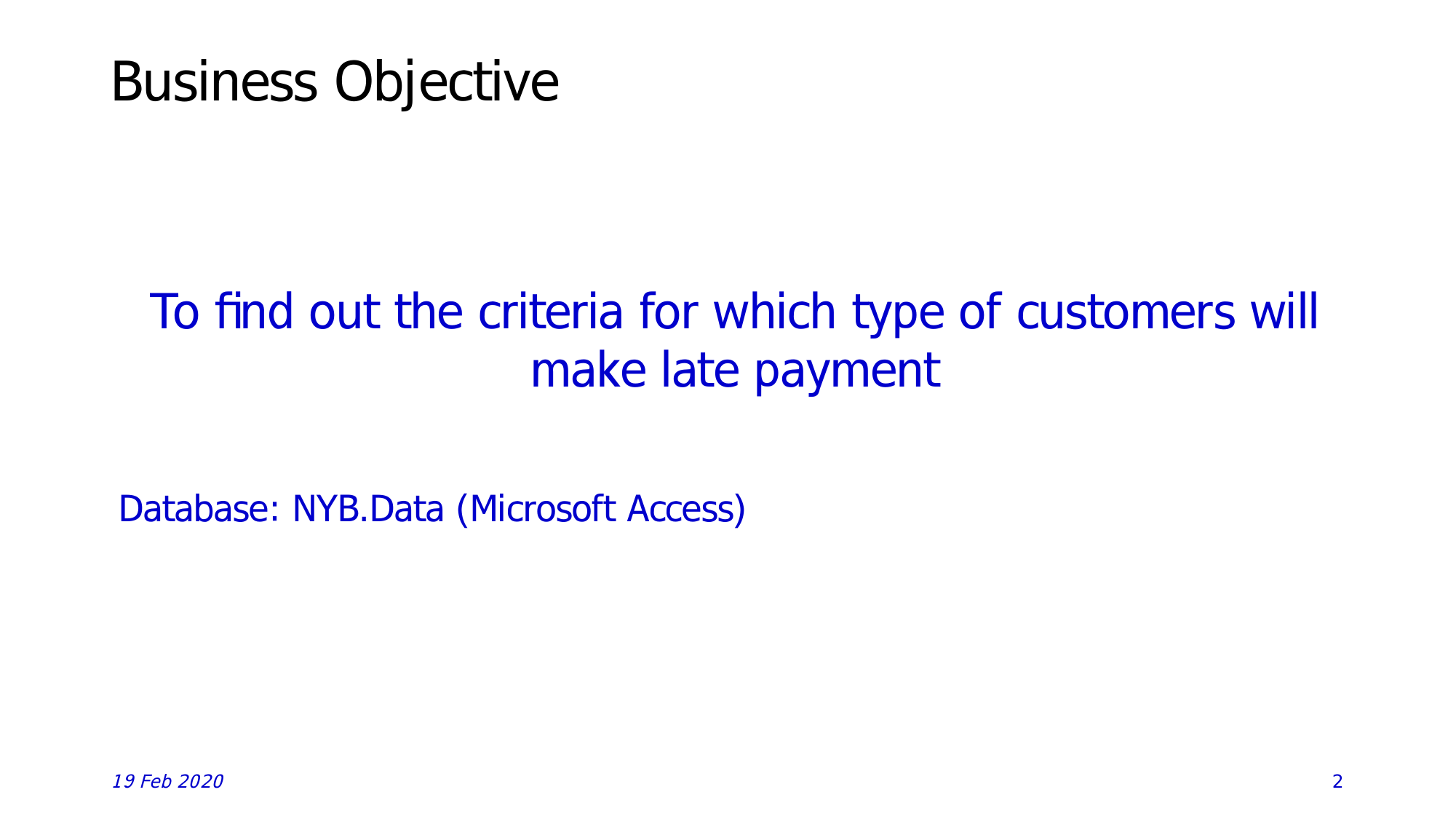

# Business Objective
To find out the criteria for which type of customers will make late payment

Database: NYB.Data (Microsoft Access)
19 Feb 2020
2